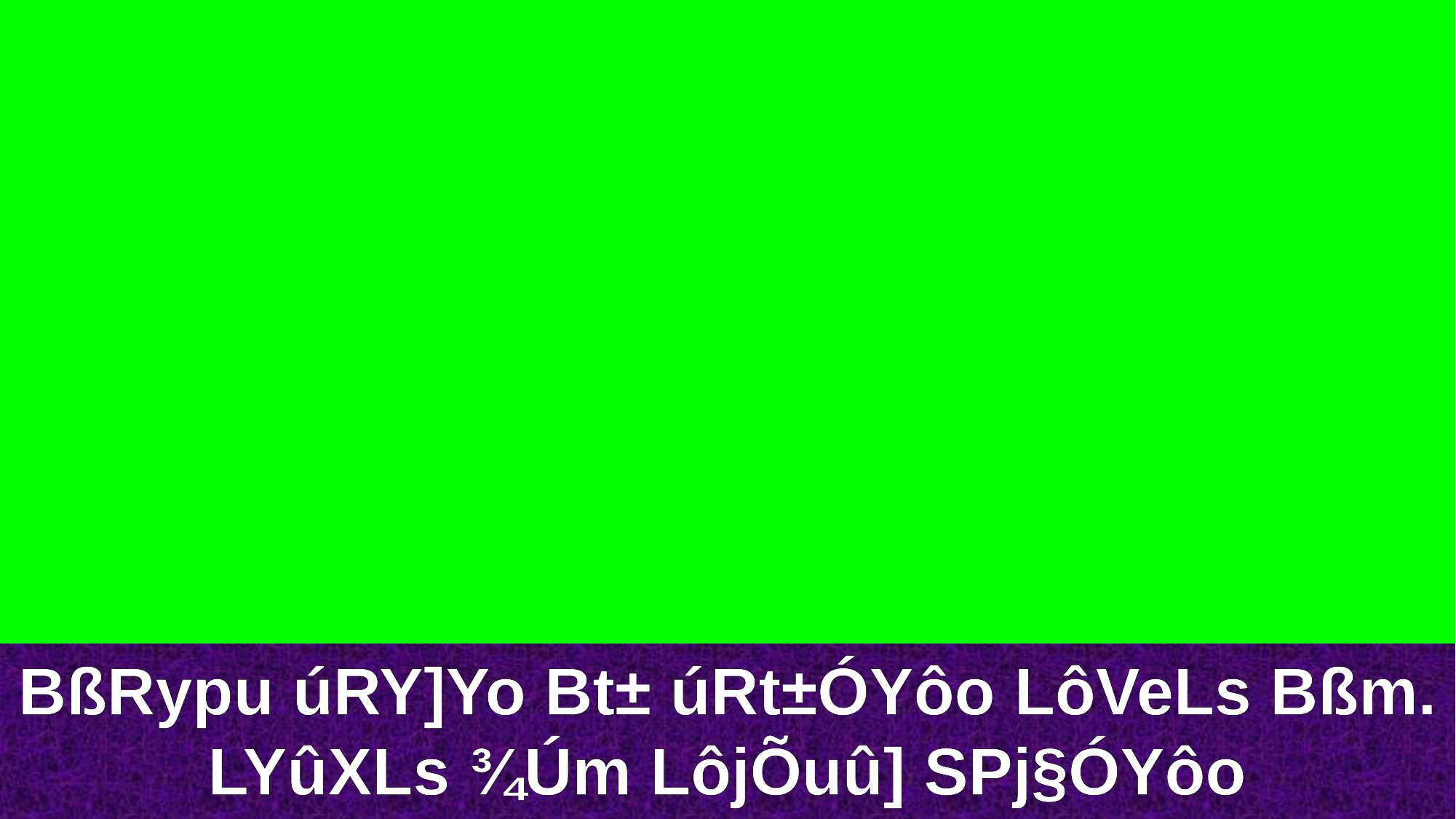

BßRypu úRY]Yo Bt± úRt±ÓYôo LôVeLs Bßm. LYûXLs ¾Úm LôjÕuû] SPj§ÓYôo